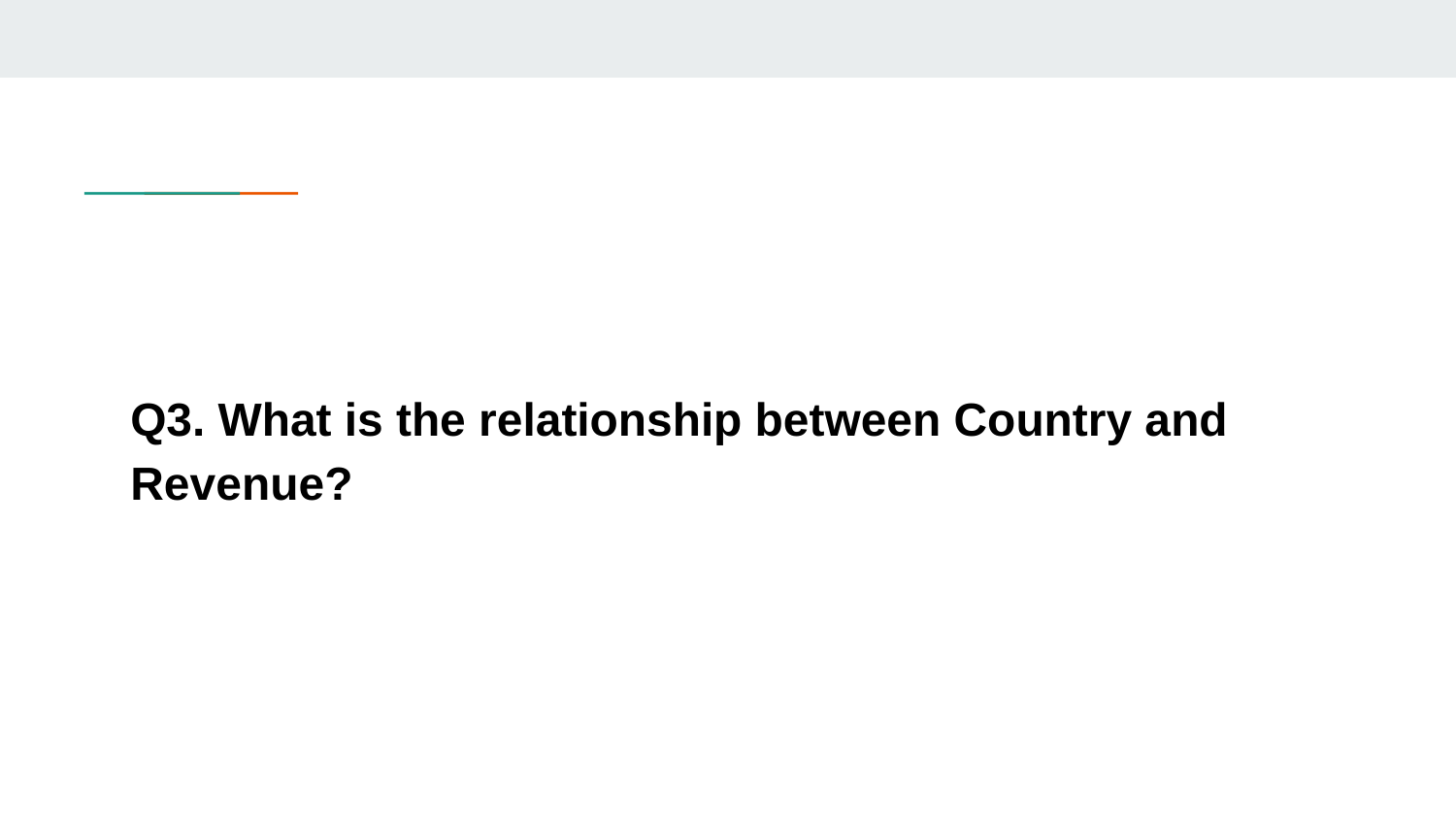

# Q3. What is the relationship between Country and Revenue?